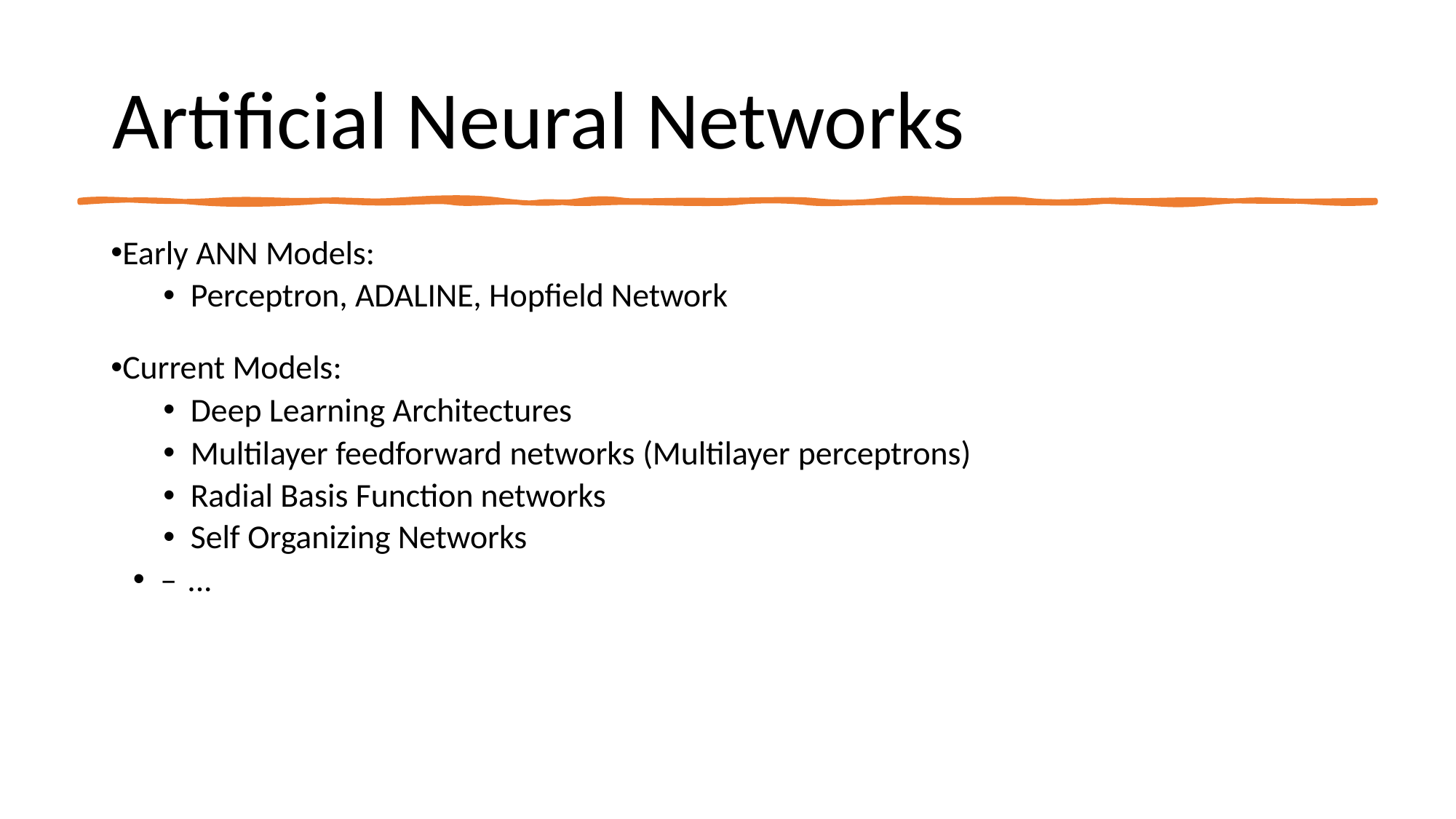

# Artificial Neural Networks

Early ANN Models:
Perceptron, ADALINE, Hopfield Network

Current Models:
Deep Learning Architectures
Multilayer feedforward networks (Multilayer perceptrons)
Radial Basis Function networks
Self Organizing Networks
– ...